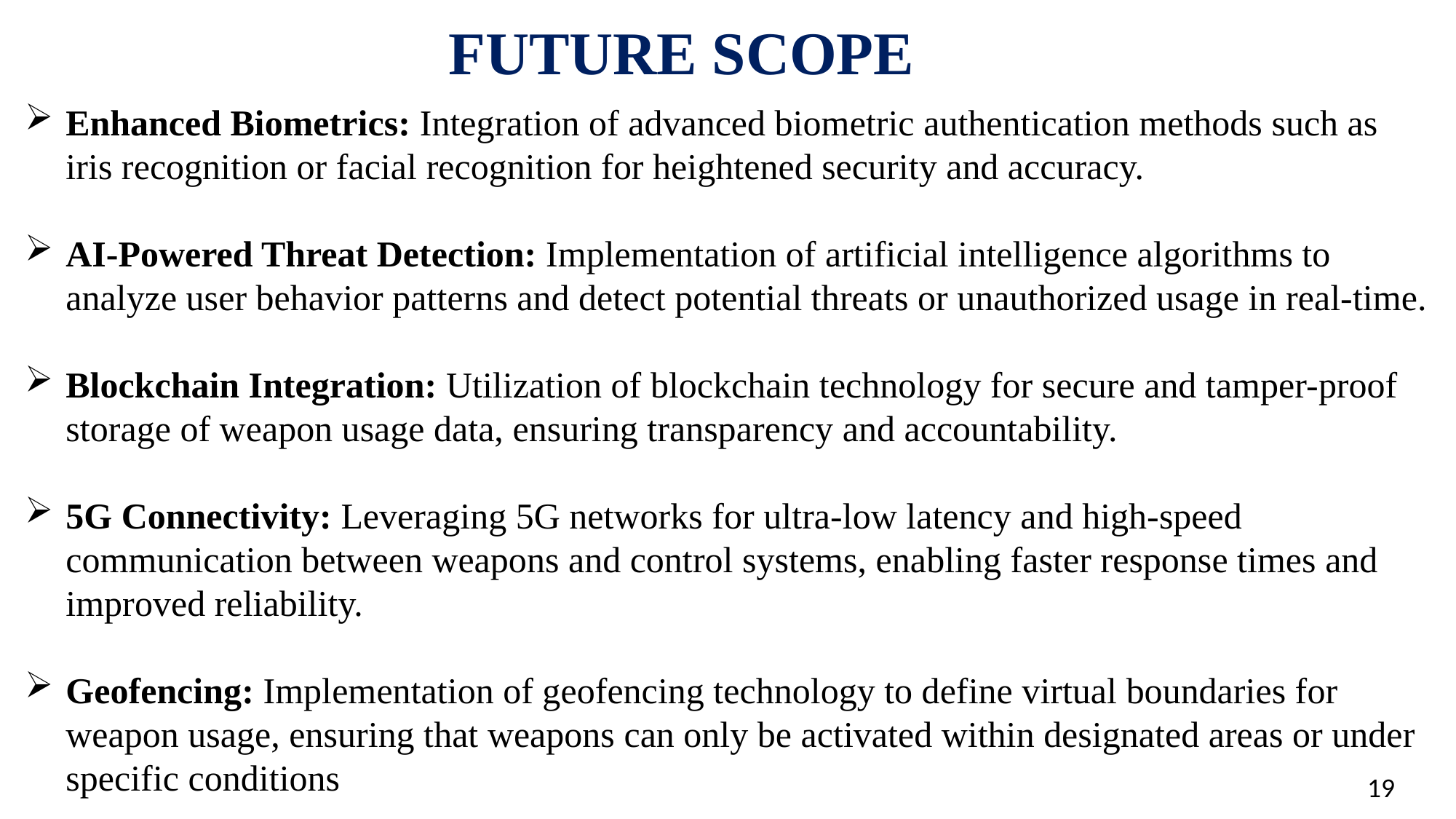

FUTURE SCOPE
Enhanced Biometrics: Integration of advanced biometric authentication methods such as iris recognition or facial recognition for heightened security and accuracy.

AI-Powered Threat Detection: Implementation of artificial intelligence algorithms to analyze user behavior patterns and detect potential threats or unauthorized usage in real-time.

Blockchain Integration: Utilization of blockchain technology for secure and tamper-proof storage of weapon usage data, ensuring transparency and accountability.

5G Connectivity: Leveraging 5G networks for ultra-low latency and high-speed communication between weapons and control systems, enabling faster response times and improved reliability.

Geofencing: Implementation of geofencing technology to define virtual boundaries for weapon usage, ensuring that weapons can only be activated within designated areas or under specific conditions
19